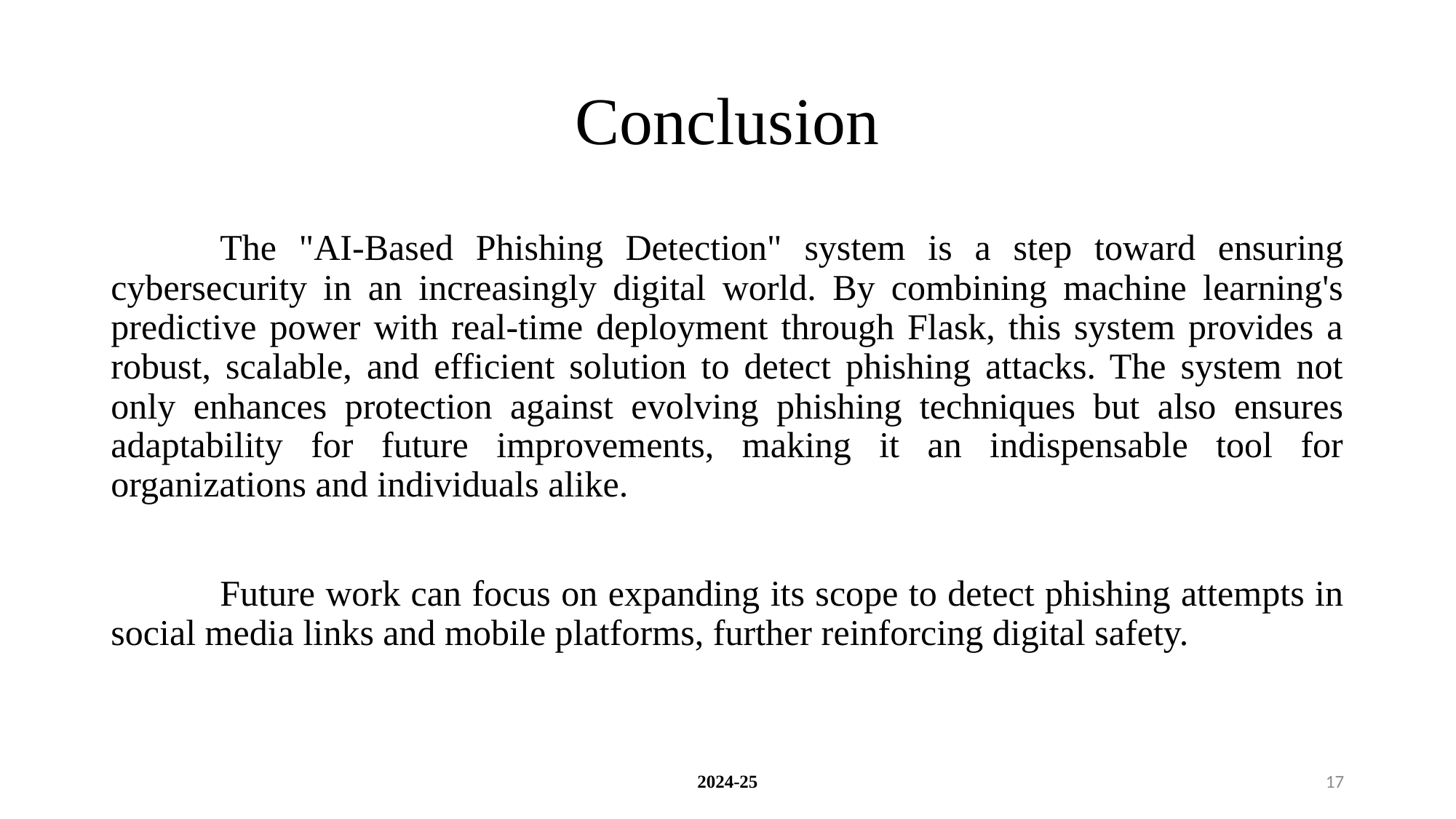

# Conclusion
	The "AI-Based Phishing Detection" system is a step toward ensuring cybersecurity in an increasingly digital world. By combining machine learning's predictive power with real-time deployment through Flask, this system provides a robust, scalable, and efficient solution to detect phishing attacks. The system not only enhances protection against evolving phishing techniques but also ensures adaptability for future improvements, making it an indispensable tool for organizations and individuals alike.

	Future work can focus on expanding its scope to detect phishing attempts in social media links and mobile platforms, further reinforcing digital safety.

2024-25
17